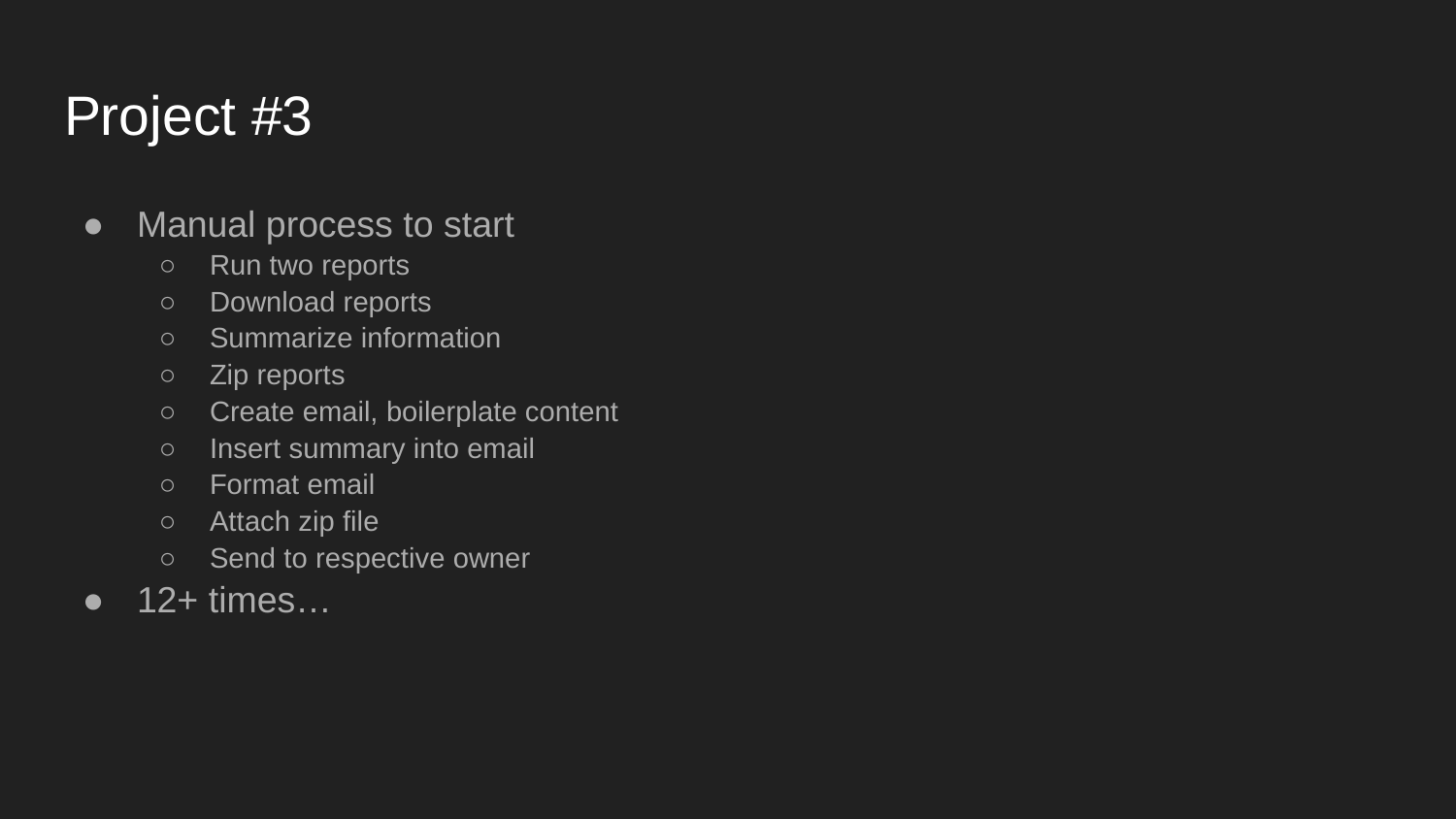

# Project #3
Manual process to start
Run two reports
Download reports
Summarize information
Zip reports
Create email, boilerplate content
Insert summary into email
Format email
Attach zip file
Send to respective owner
12+ times…